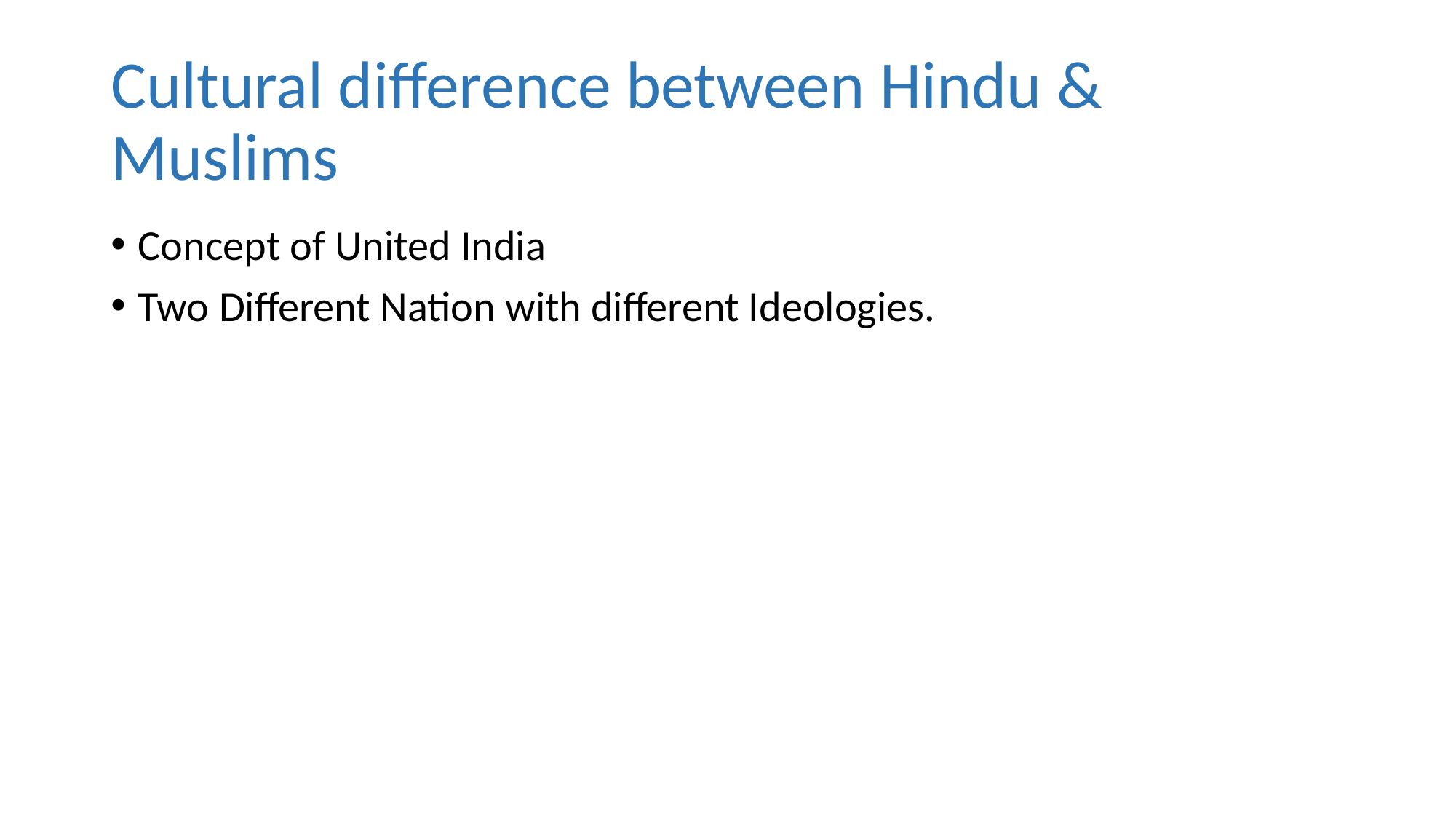

# Cultural difference between Hindu & Muslims
Concept of United India
Two Different Nation with different Ideologies.